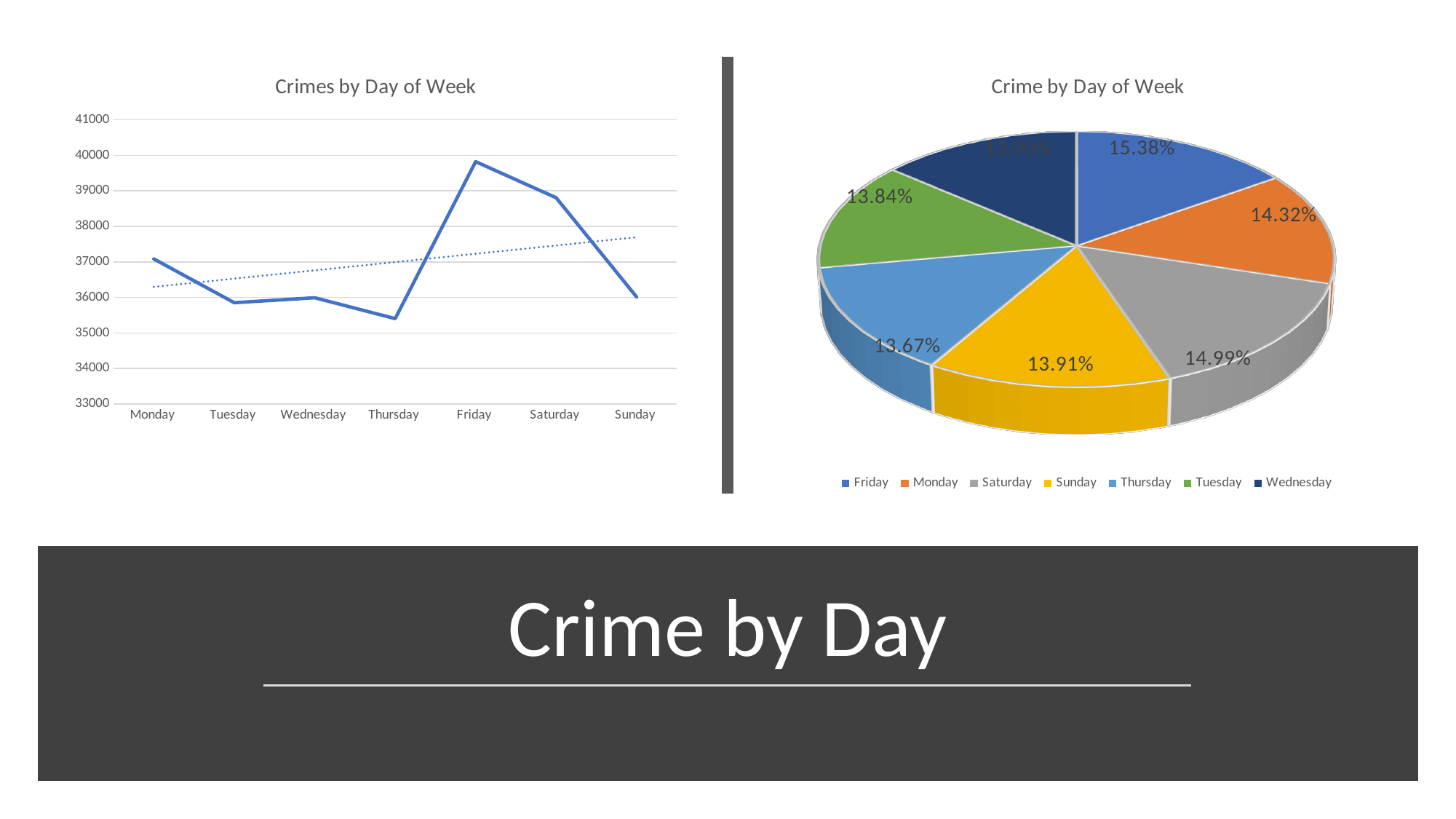

[unsupported chart]

### Chart: Crimes by Day of Week

| Category | Count |
|---|---|
| Monday  | 37084.0 |
| Tuesday  | 35851.0 |
| Wednesday  | 35990.0 |
| Thursday  | 35403.0 |
| Friday  | 39822.0 |
| Saturday  | 38807.0 |
| Sunday  | 36012.0 |
# Crime by Day